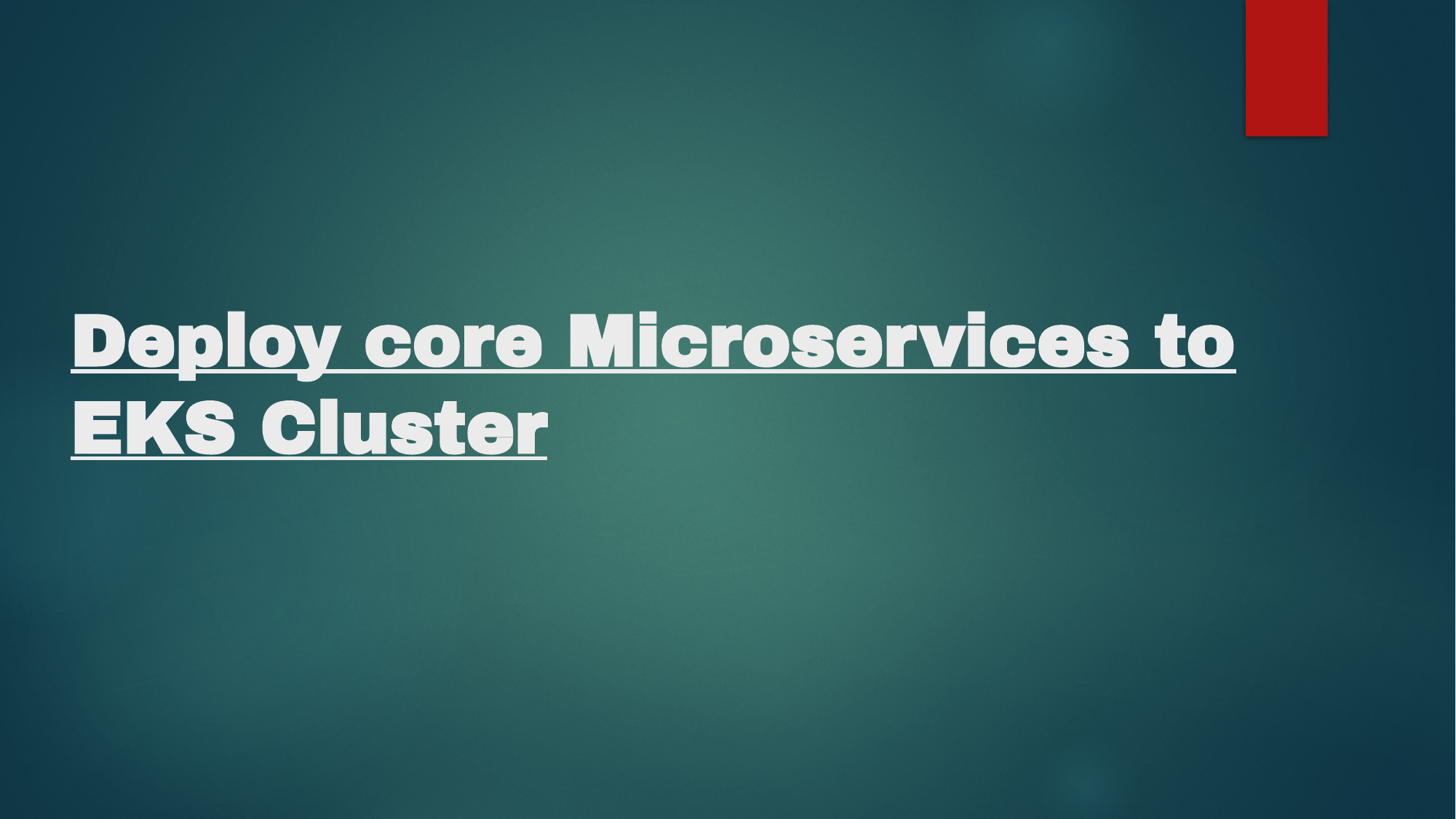

# Deploy core Microservices to EKS Cluster